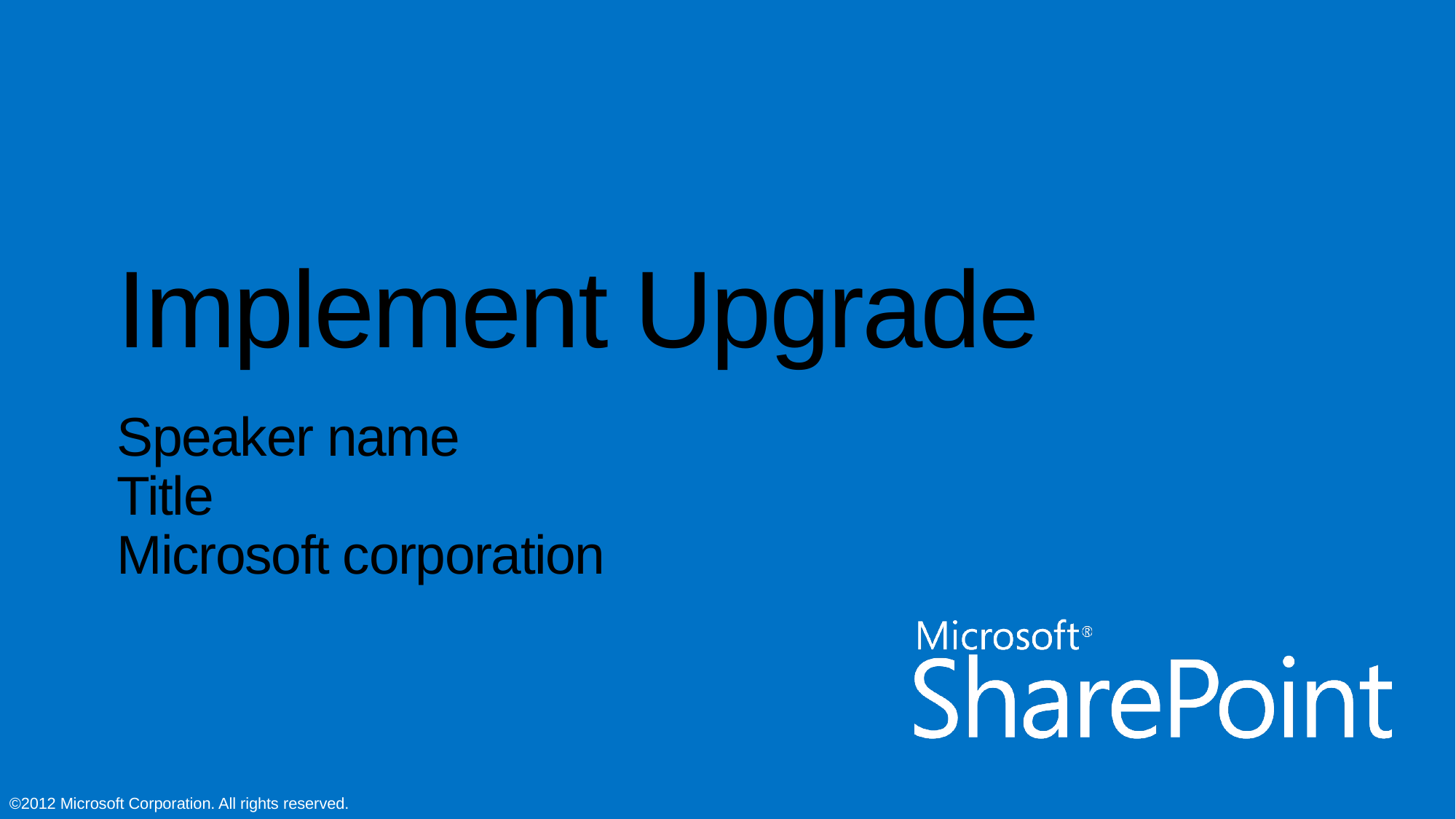

# Implement Upgrade
Speaker name
Title
Microsoft corporation